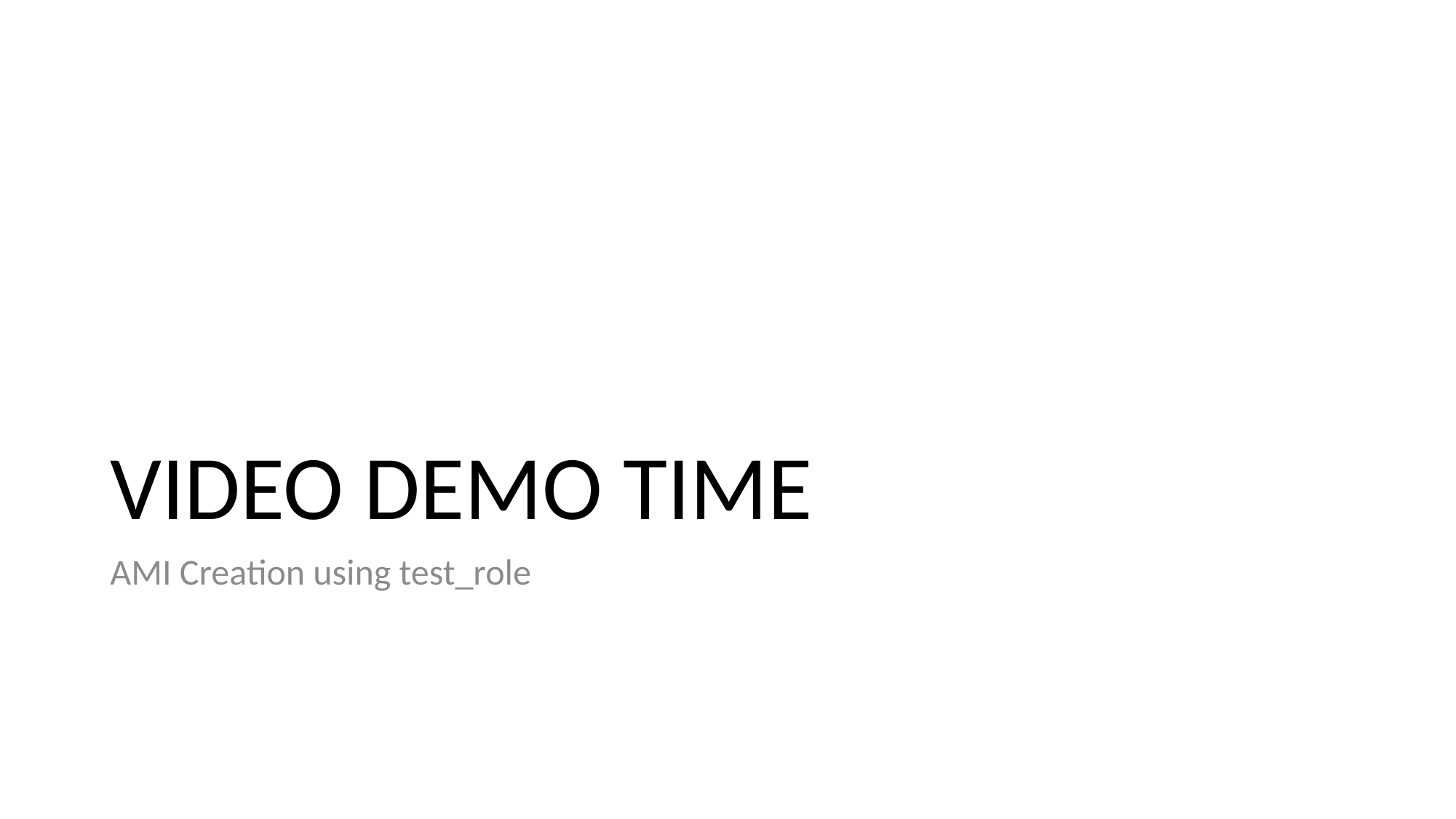

# VIDEO DEMO TIME
AMI Creation using test_role